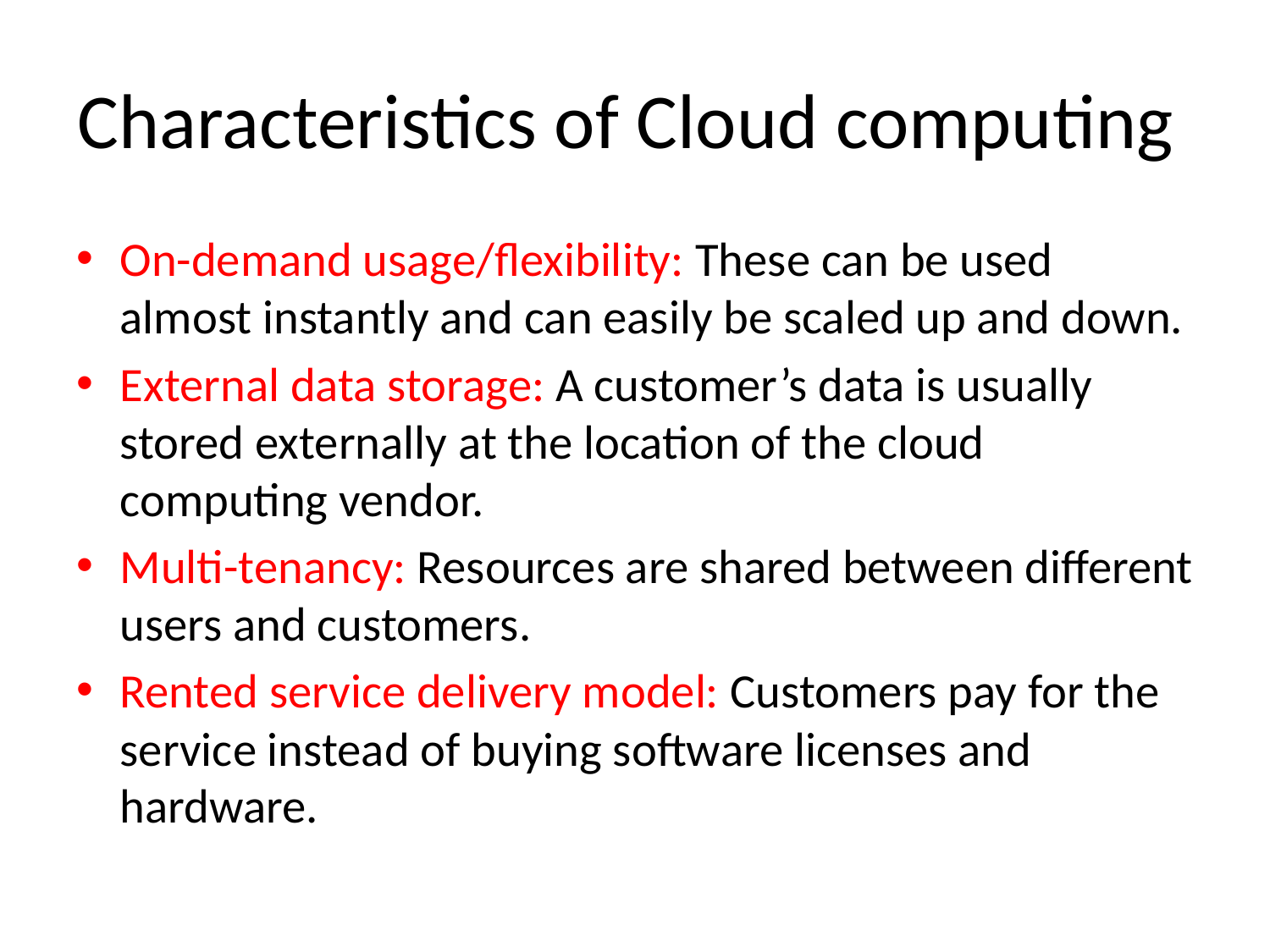

# Characteristics of Cloud computing
On-demand usage/flexibility: These can be used almost instantly and can easily be scaled up and down.
External data storage: A customer’s data is usually stored externally at the location of the cloud computing vendor.
Multi-tenancy: Resources are shared between different users and customers.
Rented service delivery model: Customers pay for the service instead of buying software licenses and hardware.